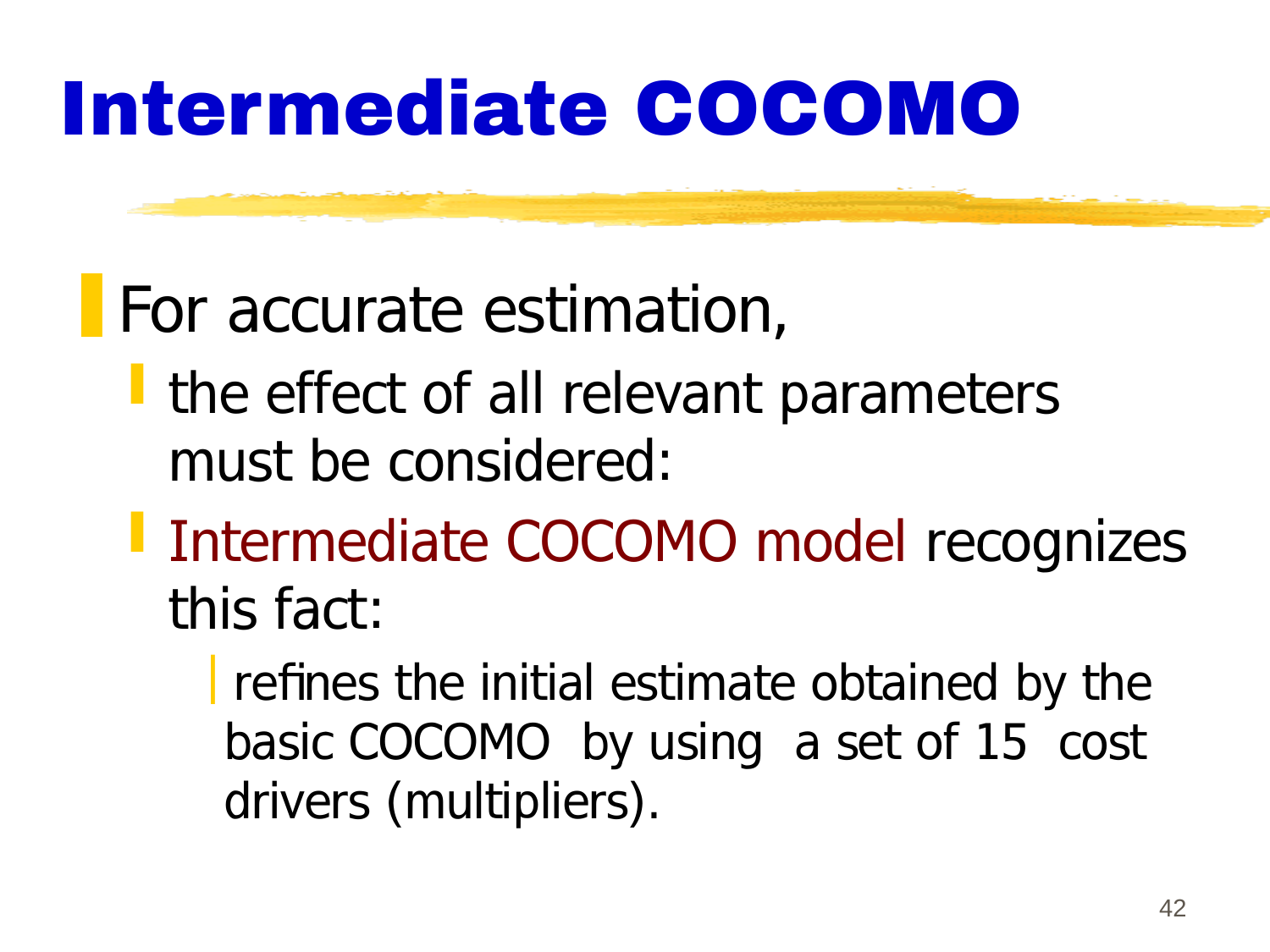

# Intermediate COCOMO
For accurate estimation,
the effect of all relevant parameters must be considered:
Intermediate COCOMO model recognizes this fact:
refines the initial estimate obtained by the basic COCOMO  by using  a set of 15  cost drivers (multipliers).
42